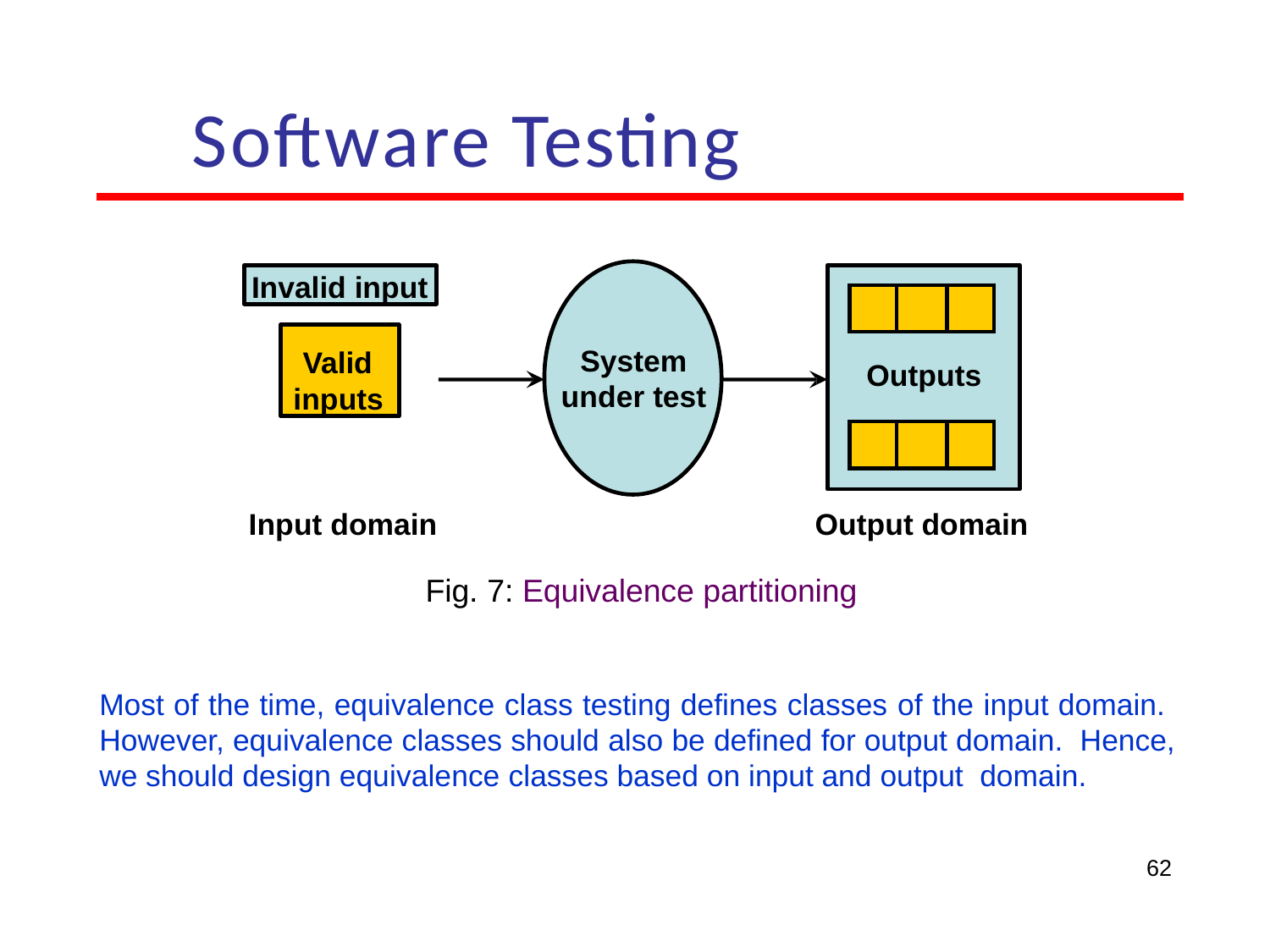

# Software Testing

Invalid input

|  |  |  |
| --- | --- | --- |
Valid  inputs
System  under test
Outputs

|  |  |  |
| --- | --- | --- |
Input domain	Output domain

Fig. 7: Equivalence partitioning

Most of the time, equivalence class testing defines classes of the input domain.  However, equivalence classes should also be defined for output domain.  Hence, we should design equivalence classes based on input and output  domain.
62